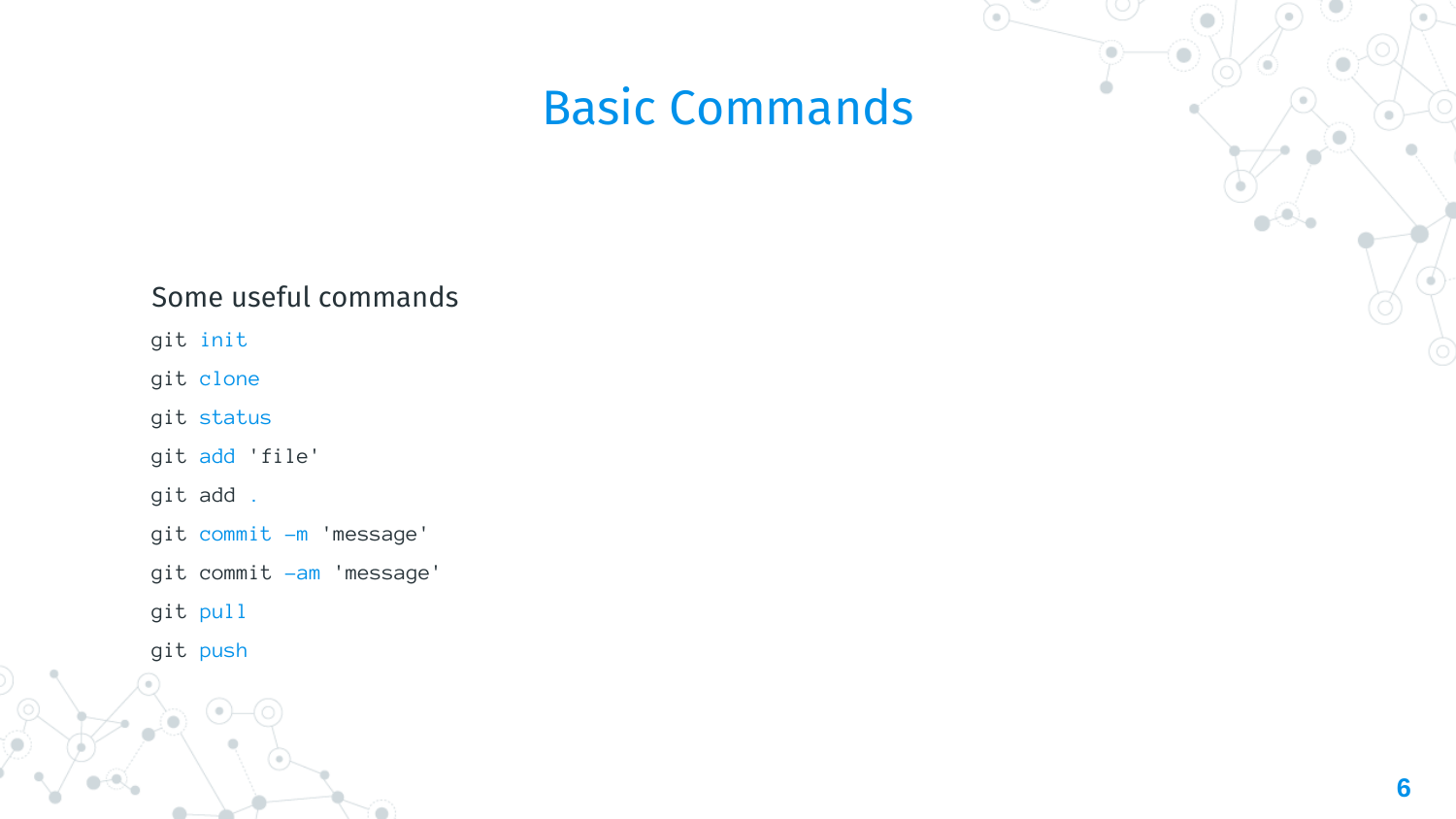

# Basic Commands
Some useful commands
git init
git clone
git status
git add 'file'
git add .
git commit -m 'message'
git commit -am 'message'
git pull
git push
6